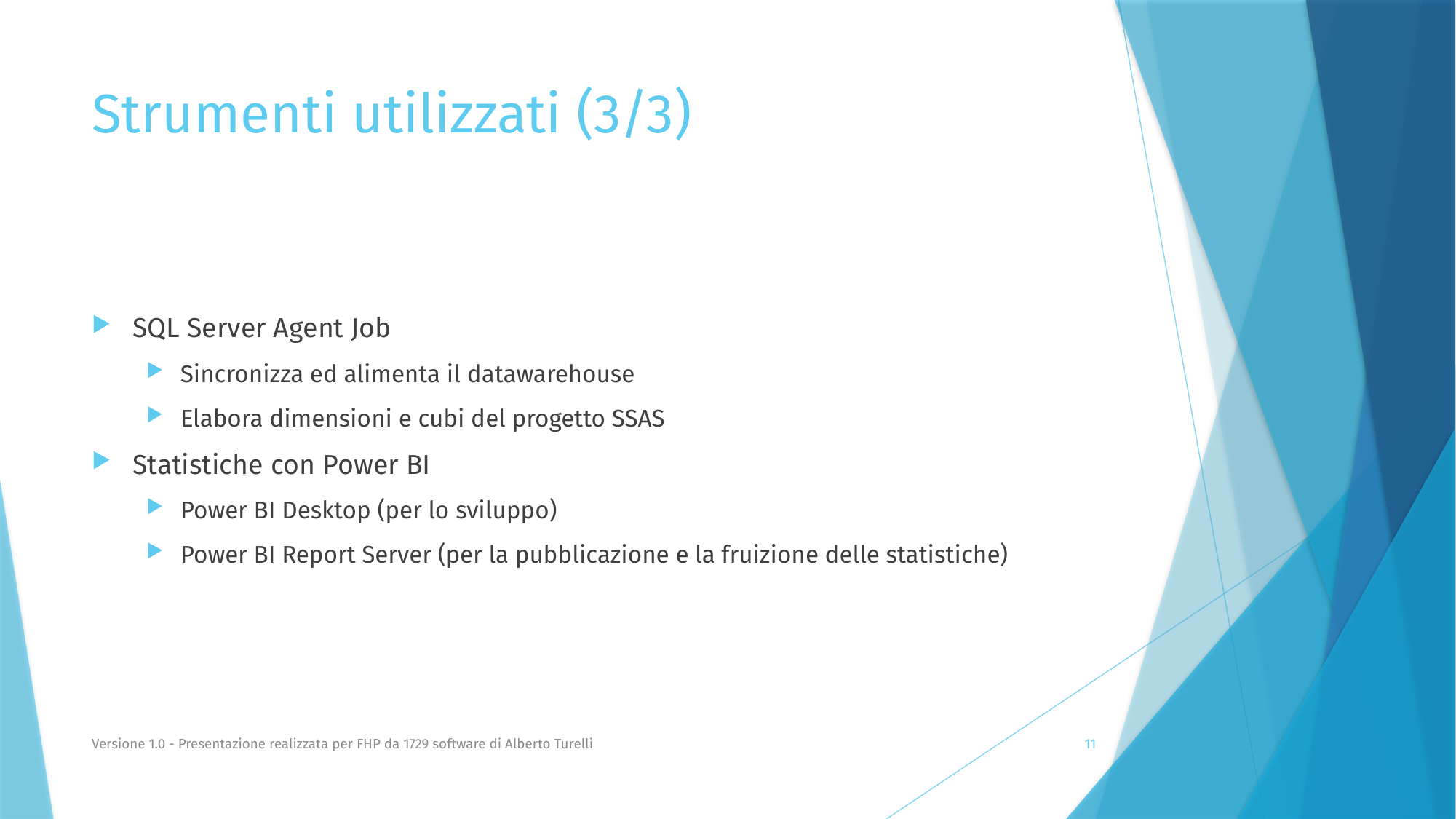

# Strumenti utilizzati (3/3)

SQL Server Agent Job
Sincronizza ed alimenta il datawarehouse
Elabora dimensioni e cubi del progetto SSAS
Statistiche con Power BI
Power BI Desktop (per lo sviluppo)
Power BI Report Server (per la pubblicazione e la fruizione delle statistiche)
Versione 1.0 - Presentazione realizzata per FHP da 1729 software di Alberto Turelli
11